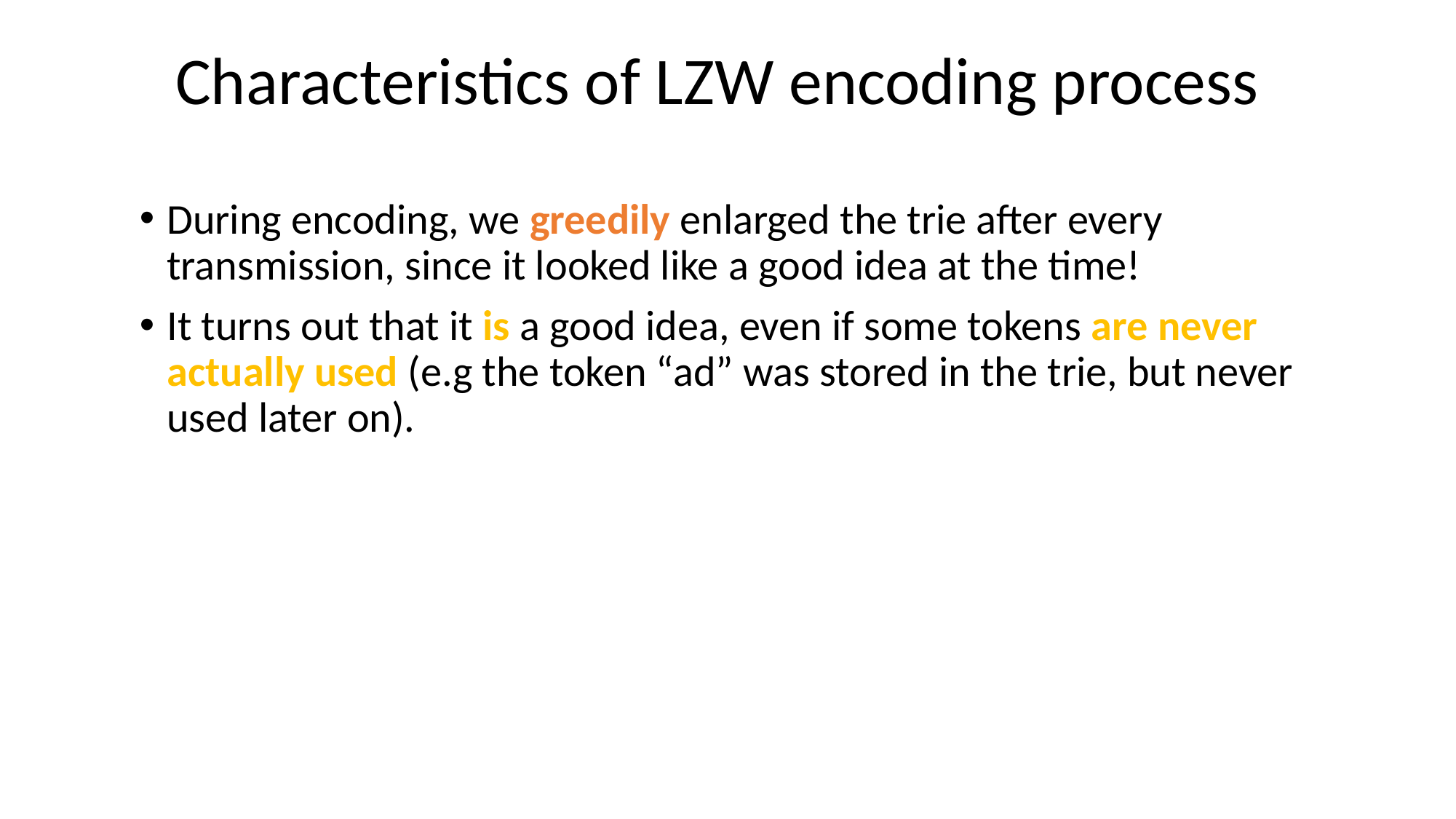

# Characteristics of LZW encoding process
During encoding, we greedily enlarged the trie after every transmission, since it looked like a good idea at the time!
It turns out that it is a good idea, even if some tokens are never actually used (e.g the token “ad” was stored in the trie, but never used later on).